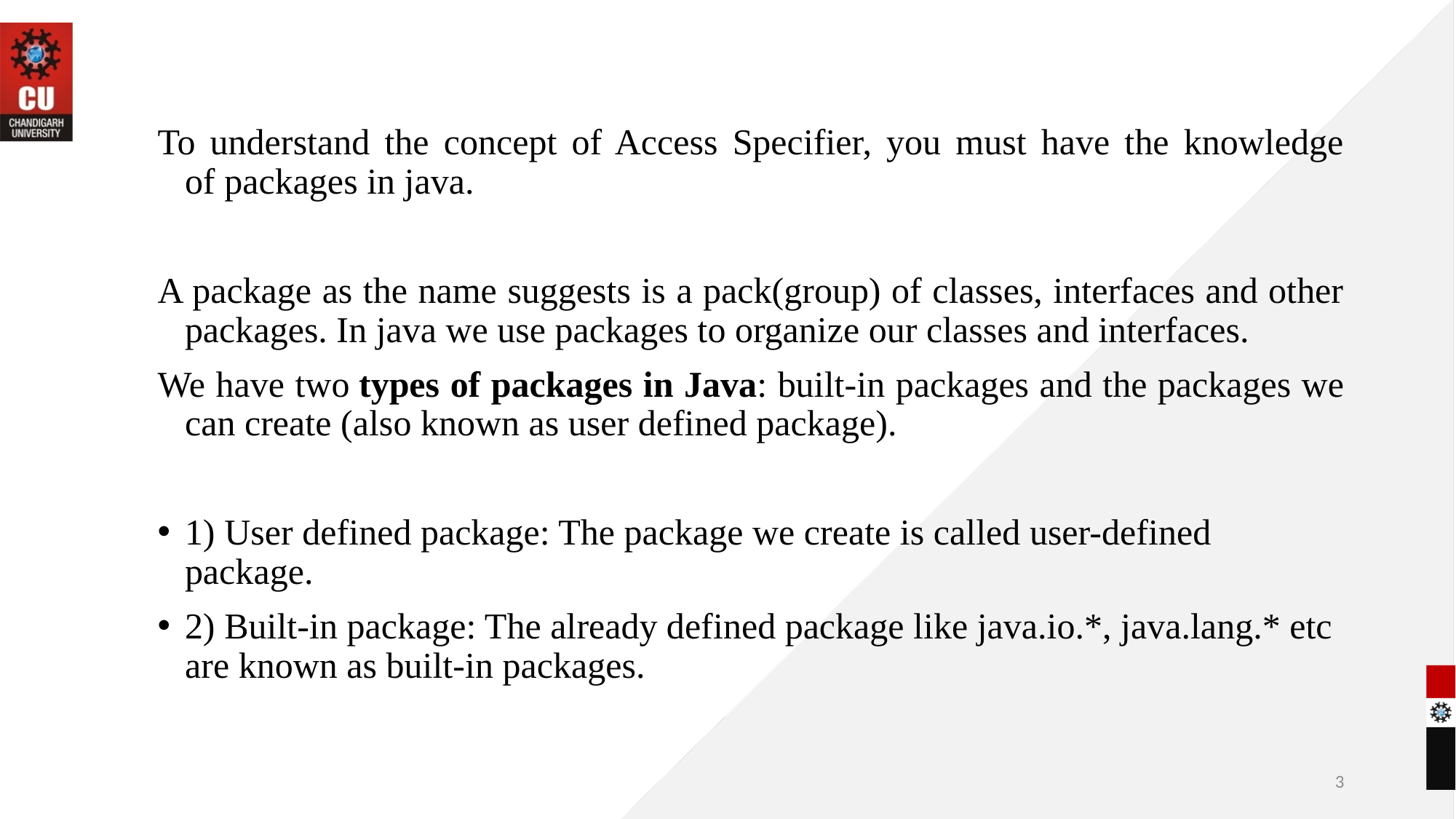

To understand the concept of Access Specifier, you must have the knowledge of packages in java.

A package as the name suggests is a pack(group) of classes, interfaces and other packages. In java we use packages to organize our classes and interfaces.
We have two types of packages in Java: built-in packages and the packages we can create (also known as user defined package).

1) User defined package: The package we create is called user-defined package.
2) Built-in package: The already defined package like java.io.*, java.lang.* etc are known as built-in packages.

3